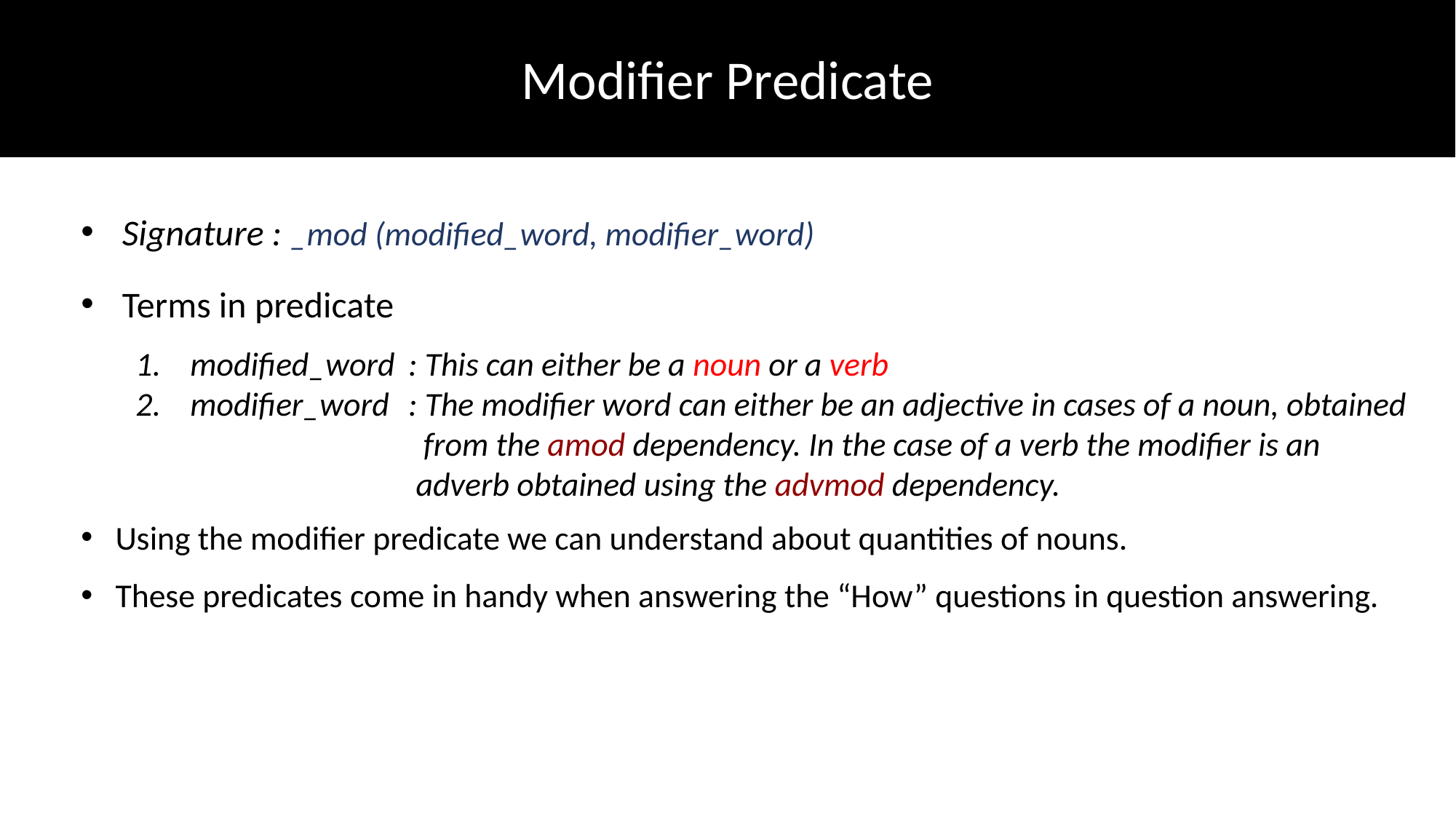

Modifier Predicate
Signature : _mod (modified_word, modifier_word)
Terms in predicate
modified_word 	: This can either be a noun or a verb
modifier_word	: The modifier word can either be an adjective in cases of a noun, obtained 		  from the amod dependency. In the case of a verb the modifier is an 			 adverb obtained using the advmod dependency.
Using the modifier predicate we can understand about quantities of nouns.
These predicates come in handy when answering the “How” questions in question answering.